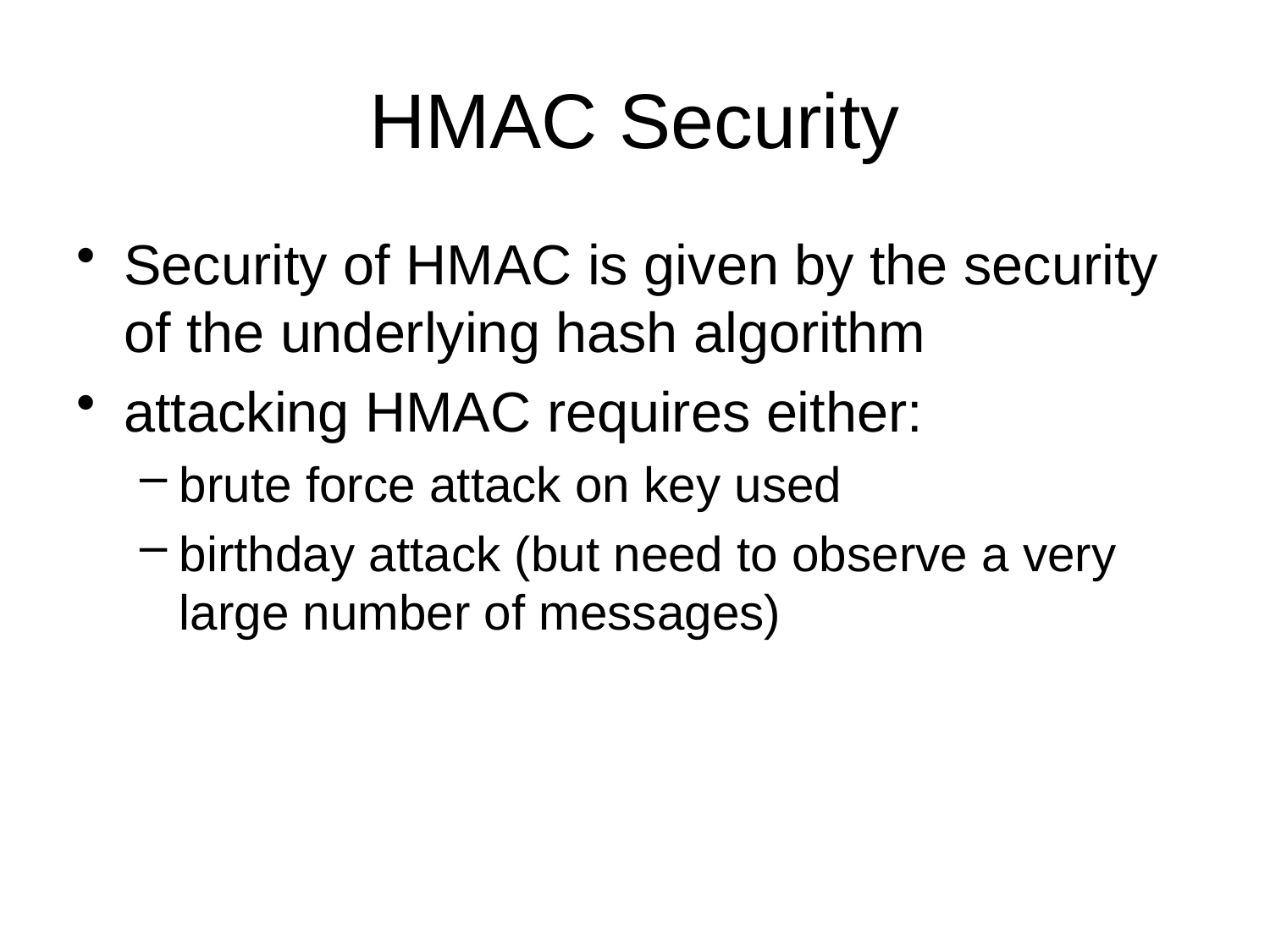

# HMAC Security
Security of HMAC is given by the security of the underlying hash algorithm
attacking HMAC requires either:
brute force attack on key used
birthday attack (but need to observe a very large number of messages)